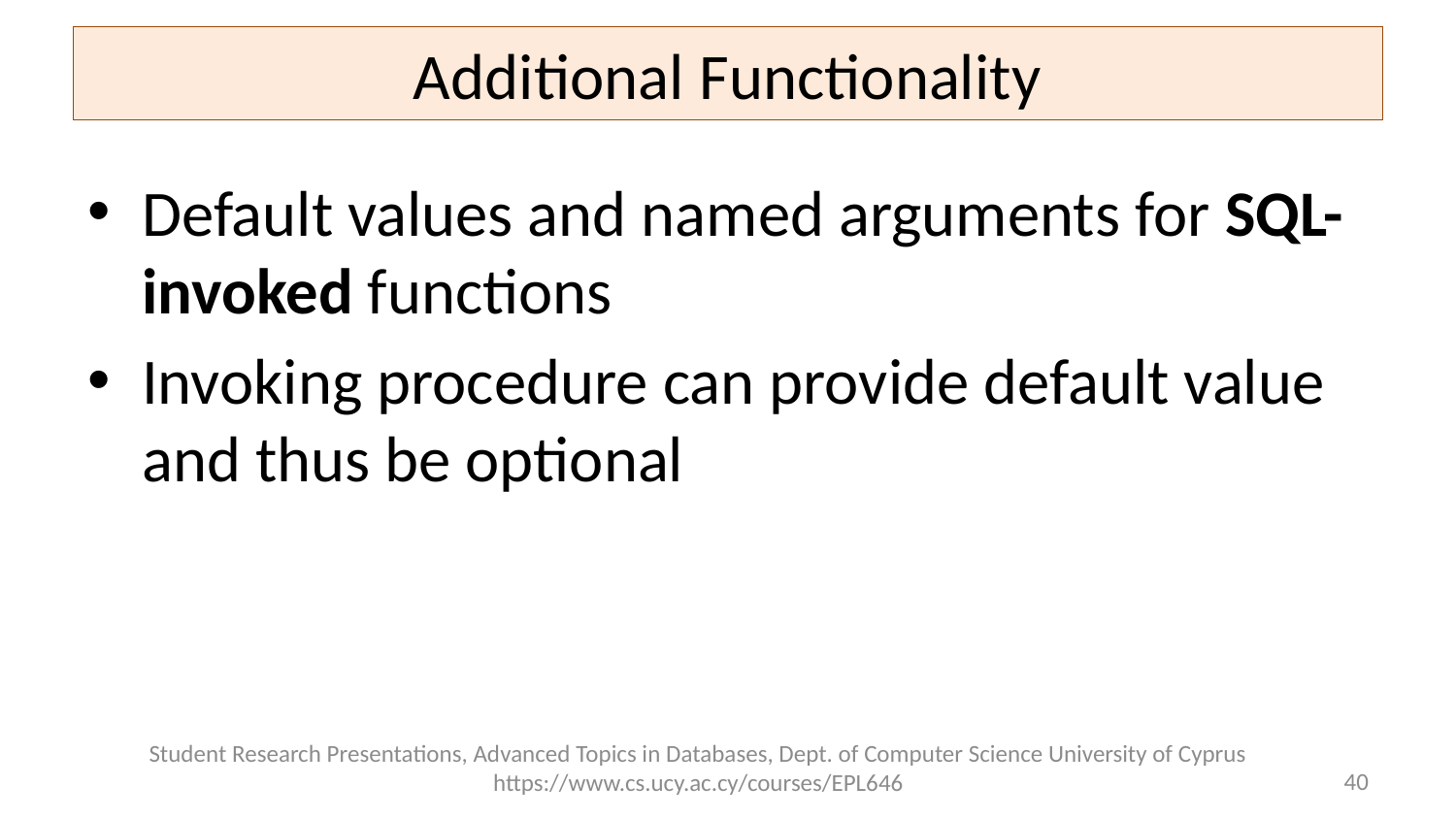

# Additional Functionality
Default values and named arguments for SQL-invoked functions
Invoking procedure can provide default value and thus be optional
Student Research Presentations, Advanced Topics in Databases, Dept. of Computer Science University of Cyprus https://www.cs.ucy.ac.cy/courses/EPL646
40